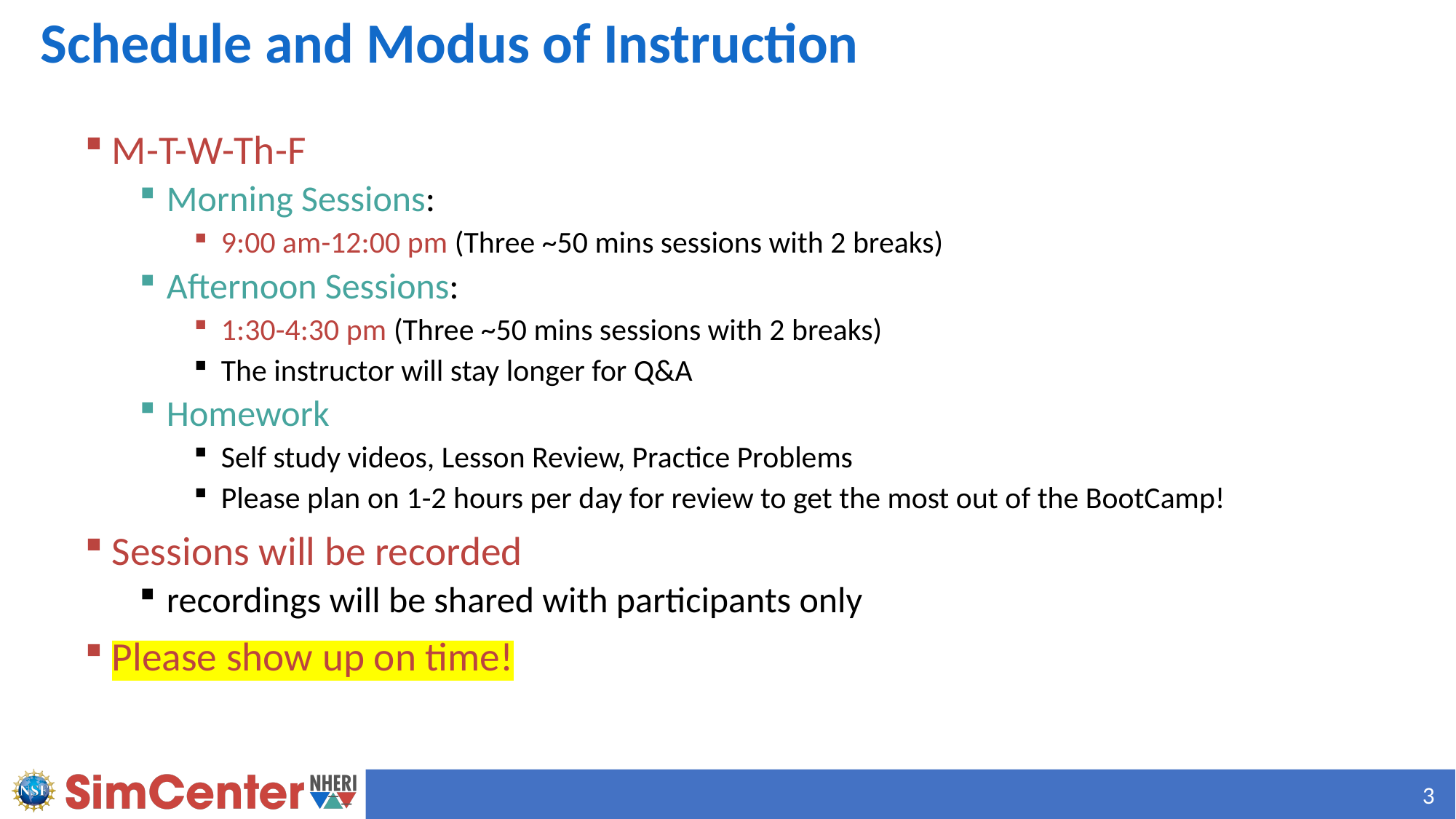

# Schedule and Modus of Instruction
M-T-W-Th-F
Morning Sessions:
9:00 am-12:00 pm (Three ~50 mins sessions with 2 breaks)
Afternoon Sessions:
1:30-4:30 pm (Three ~50 mins sessions with 2 breaks)
The instructor will stay longer for Q&A
Homework
Self study videos, Lesson Review, Practice Problems
Please plan on 1-2 hours per day for review to get the most out of the BootCamp!
Sessions will be recorded
recordings will be shared with participants only
Please show up on time!

3